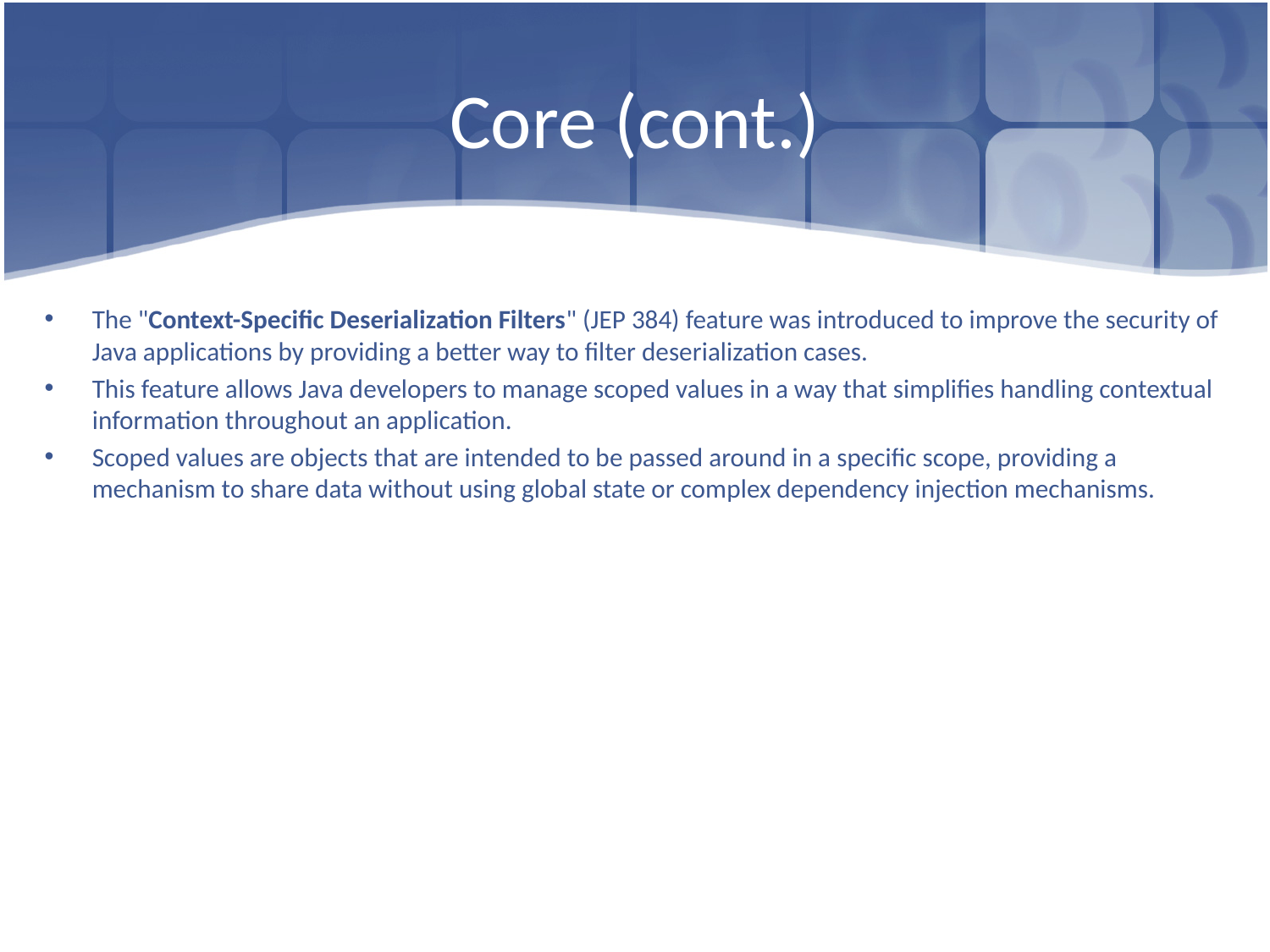

# Core (cont.)
The "Context-Specific Deserialization Filters" (JEP 384) feature was introduced to improve the security of Java applications by providing a better way to filter deserialization cases.
This feature allows Java developers to manage scoped values in a way that simplifies handling contextual information throughout an application.
Scoped values are objects that are intended to be passed around in a specific scope, providing a mechanism to share data without using global state or complex dependency injection mechanisms.